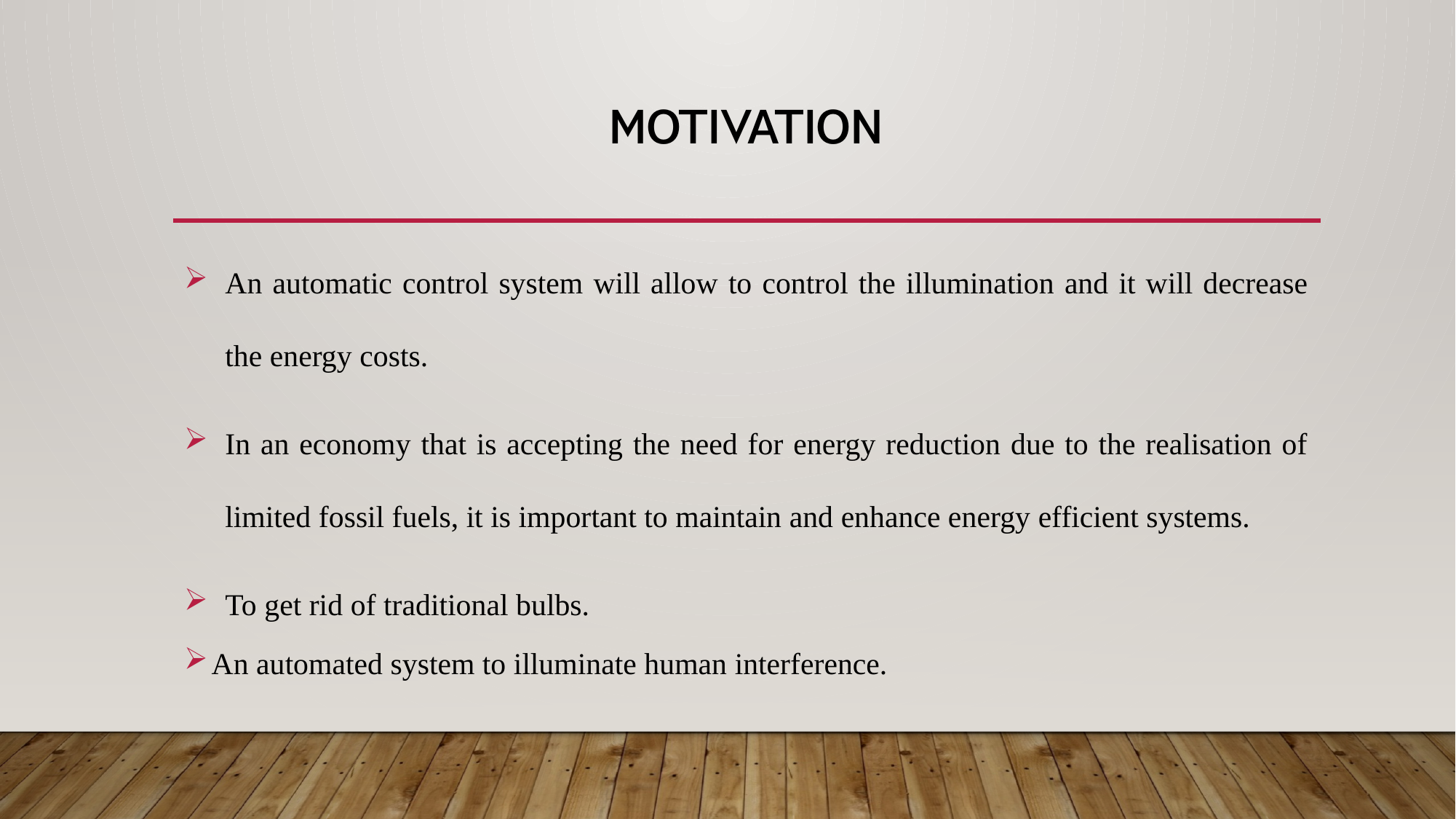

# MOTIVATION
An automatic control system will allow to control the illumination and it will decrease the energy costs.
In an economy that is accepting the need for energy reduction due to the realisation of limited fossil fuels, it is important to maintain and enhance energy efficient systems.
To get rid of traditional bulbs.
An automated system to illuminate human interference.